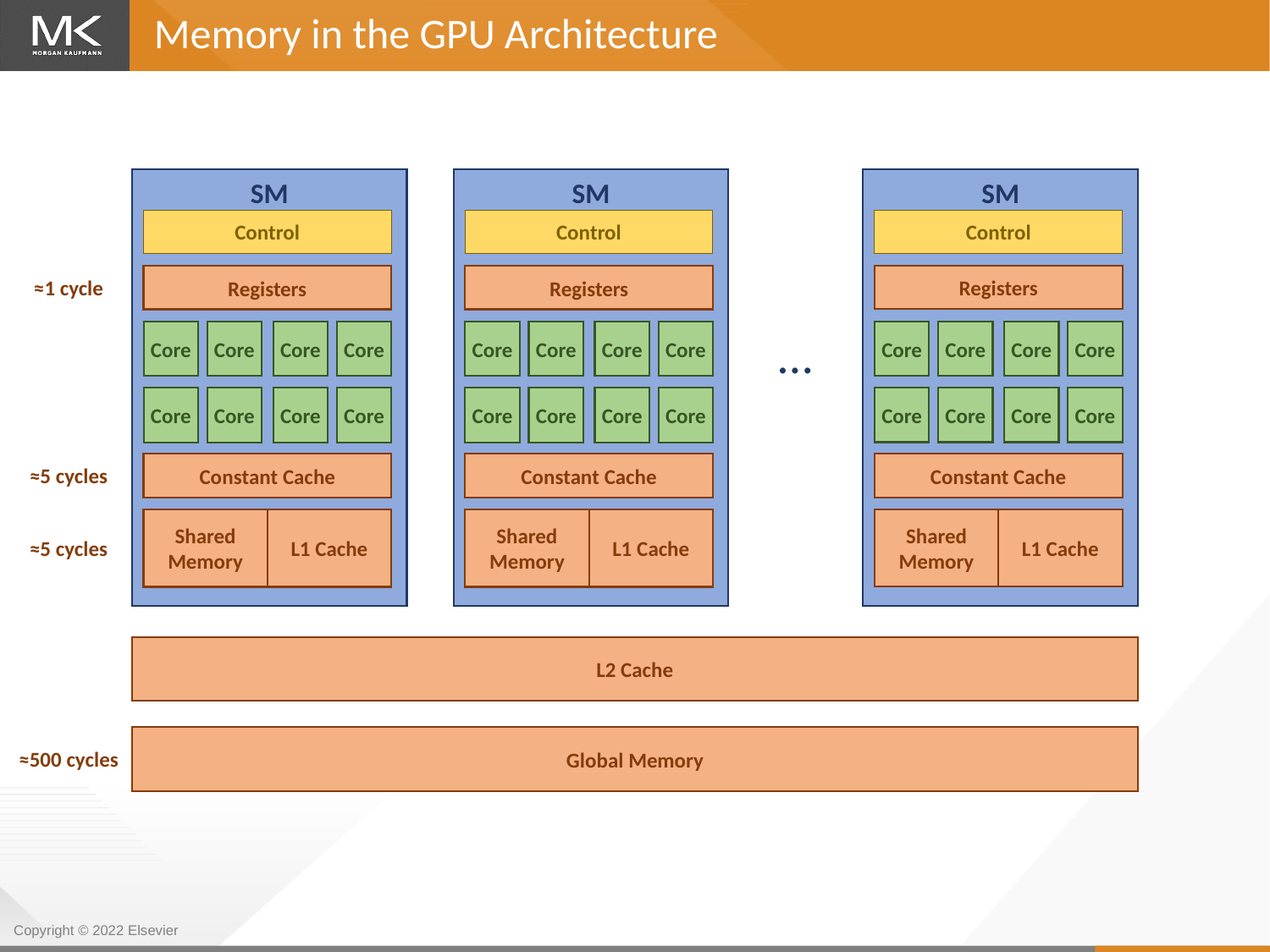

Memory in the GPU Architecture
SM
SM
SM
Control
Control
Control
…
Core
Core
Core
Core
Core
Core
Core
Core
Core
Core
Core
Core
Core
Core
Core
Core
Core
Core
Core
Core
Core
Core
Core
Core
Registers
Registers
Registers
≈1 cycle
Constant Cache
Constant Cache
Constant Cache
≈5 cycles
Shared Memory
L1 Cache
Shared Memory
L1 Cache
Shared Memory
L1 Cache
≈5 cycles
L2 Cache
Global Memory
≈500 cycles